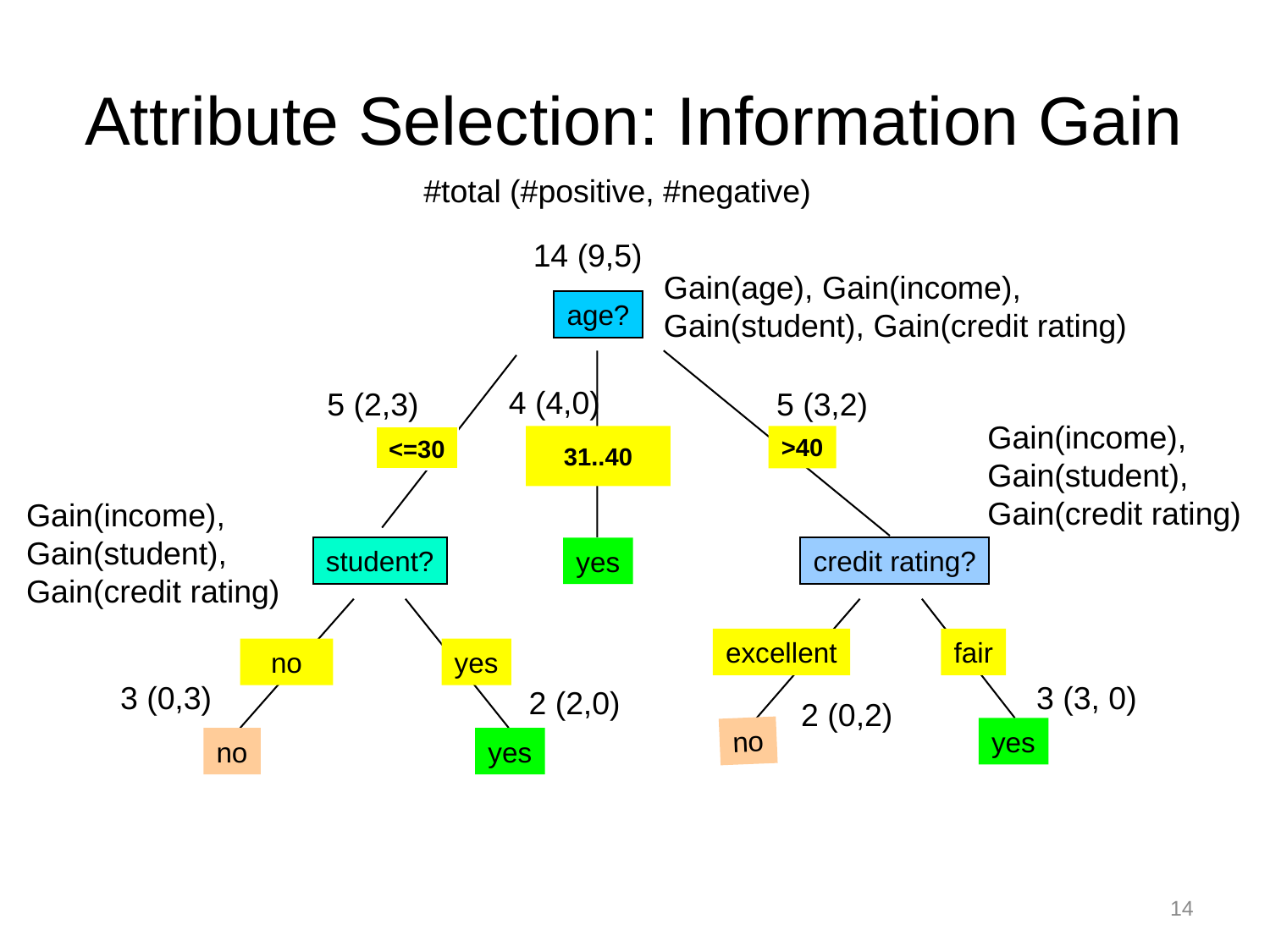

# Attribute Selection: Information Gain
#total (#positive, #negative)
14 (9,5)
Gain(age), Gain(income),
Gain(student), Gain(credit rating)
age?

31..40
>40
<=30
student?
credit rating?
yes

excellent
fair
no
yes
no
yes
no
yes
4 (4,0)
5 (2,3)
5 (3,2)
Gain(income),
Gain(student),
Gain(credit rating)
Gain(income),
Gain(student),
Gain(credit rating)
3 (0,3)
3 (3, 0)
2 (2,0)
2 (0,2)
14